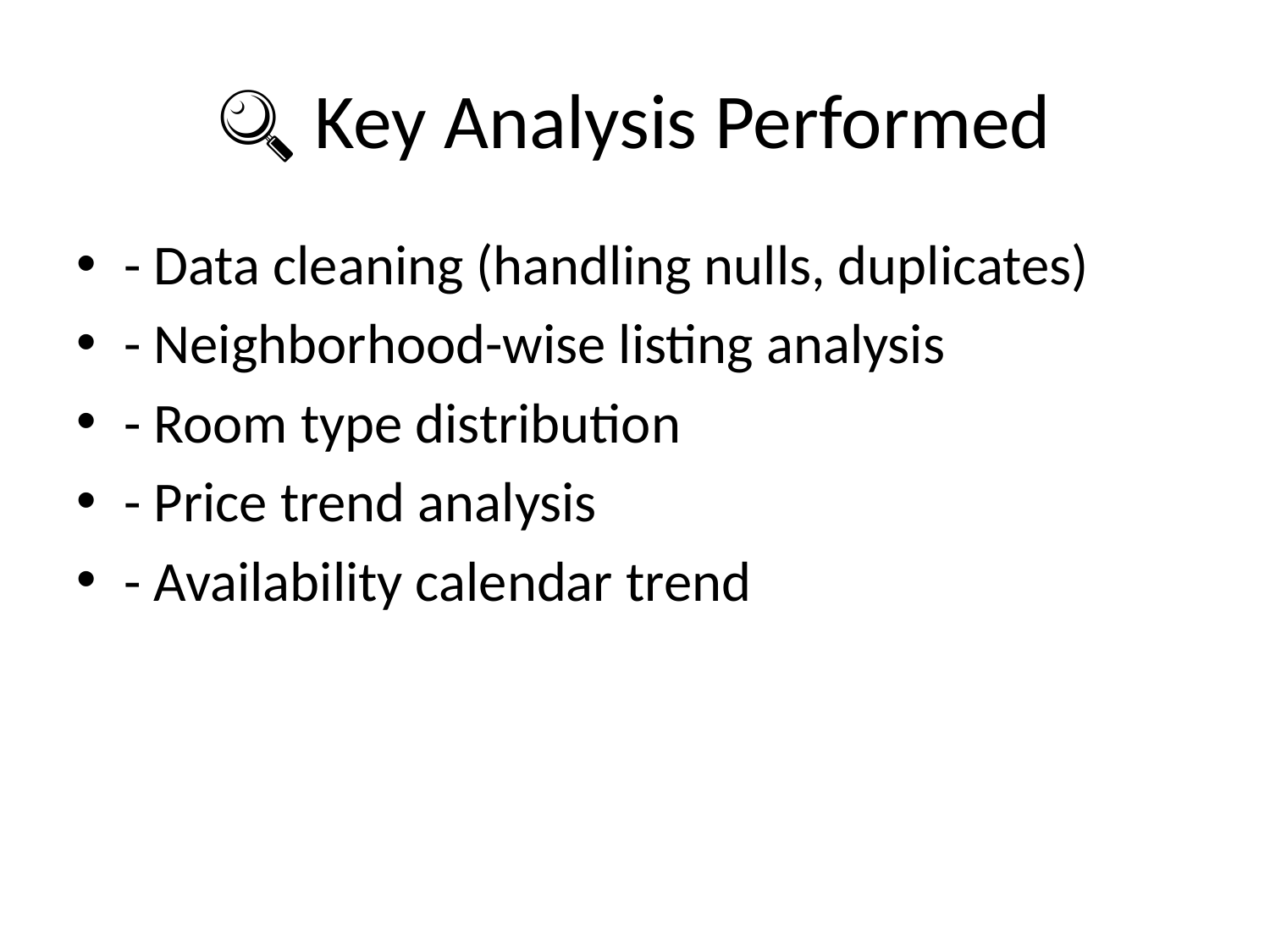

# 🔍 Key Analysis Performed
- Data cleaning (handling nulls, duplicates)
- Neighborhood-wise listing analysis
- Room type distribution
- Price trend analysis
- Availability calendar trend